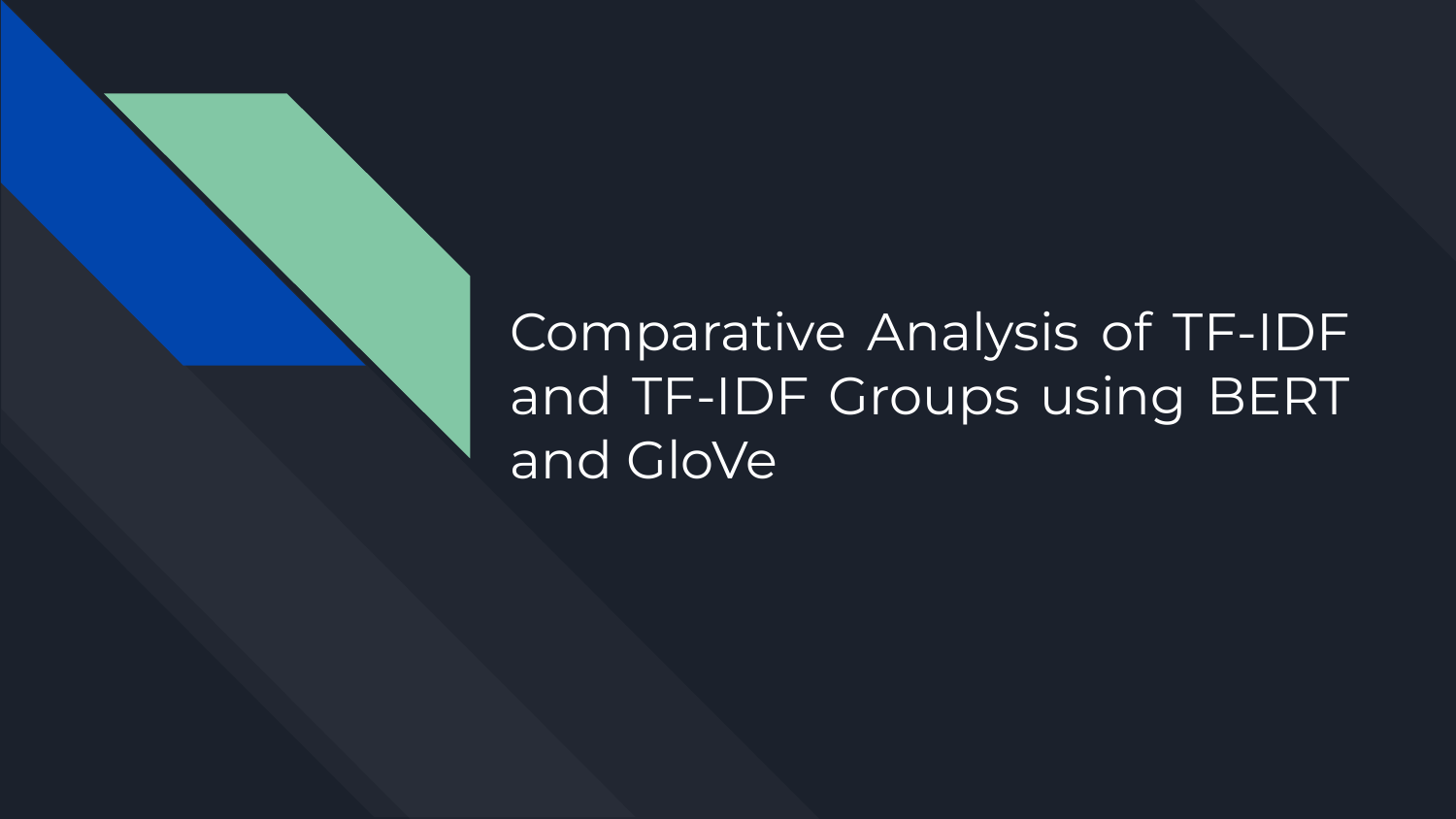

# Comparative Analysis of TF-IDF and TF-IDF Groups using BERT and GloVe